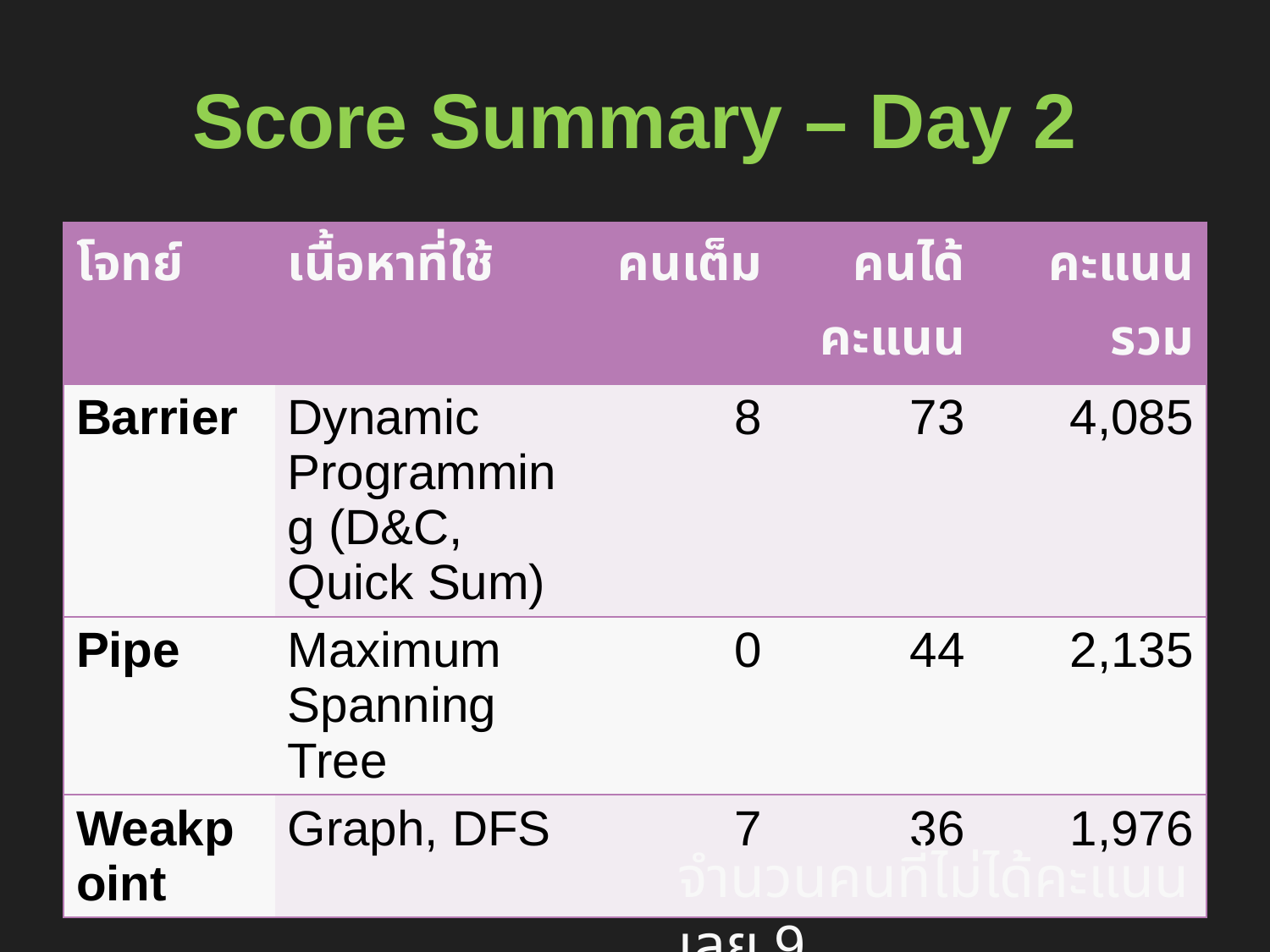

# Score Summary – Day 2
| โจทย์ | เนื้อหาที่ใช้ | คนเต็ม | คนได้คะแนน | คะแนนรวม |
| --- | --- | --- | --- | --- |
| Barrier | Dynamic Programming (D&C, Quick Sum) | 8 | 73 | 4,085 |
| Pipe | Maximum Spanning Tree | 0 | 44 | 2,135 |
| Weakpoint | Graph, DFS | 7 | 36 | 1,976 |
จำนวนคนที่ไม่ได้คะแนนเลย 9